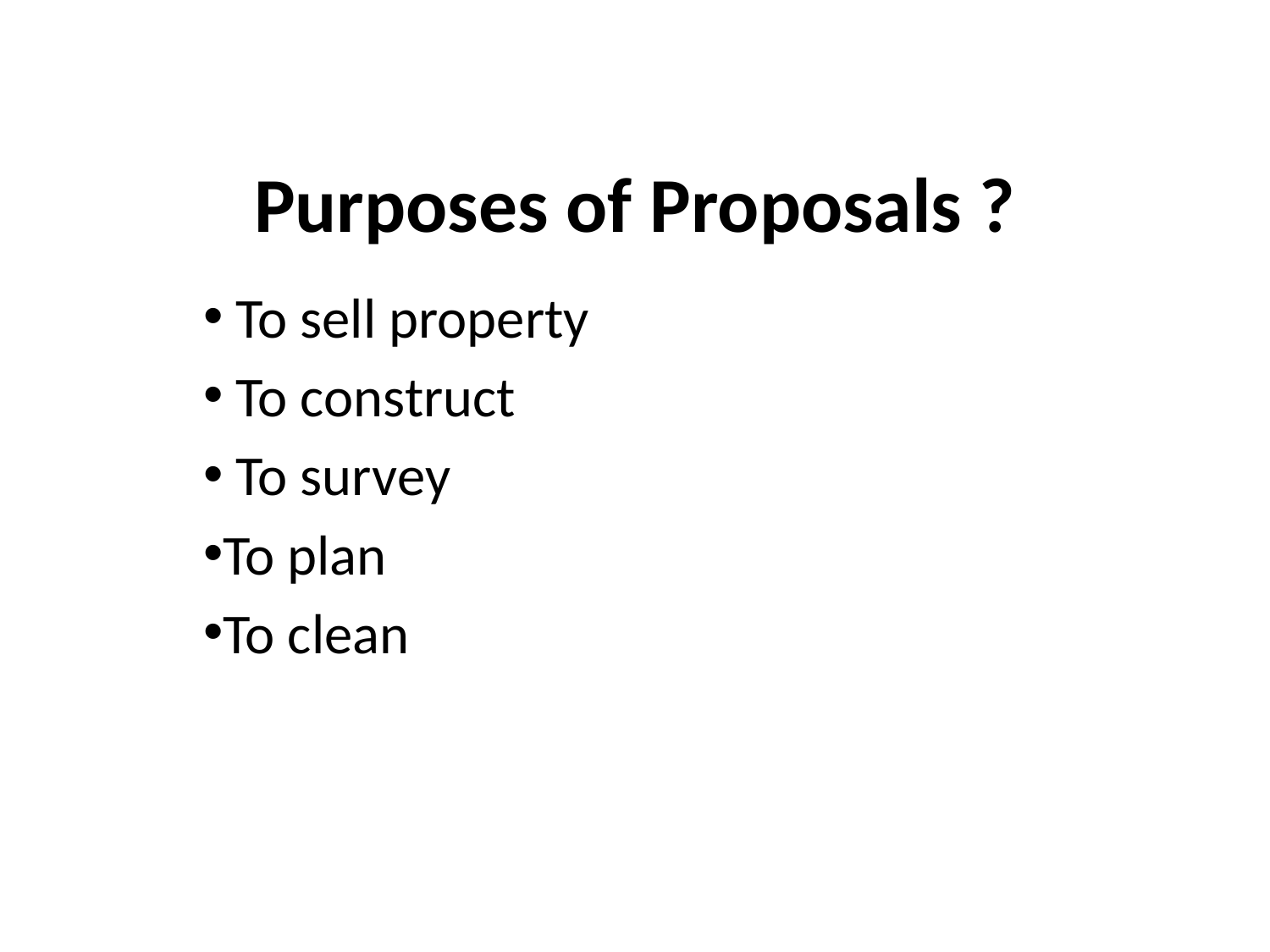

# Purposes of Proposals ?
 To sell property
 To construct
 To survey
To plan
To clean